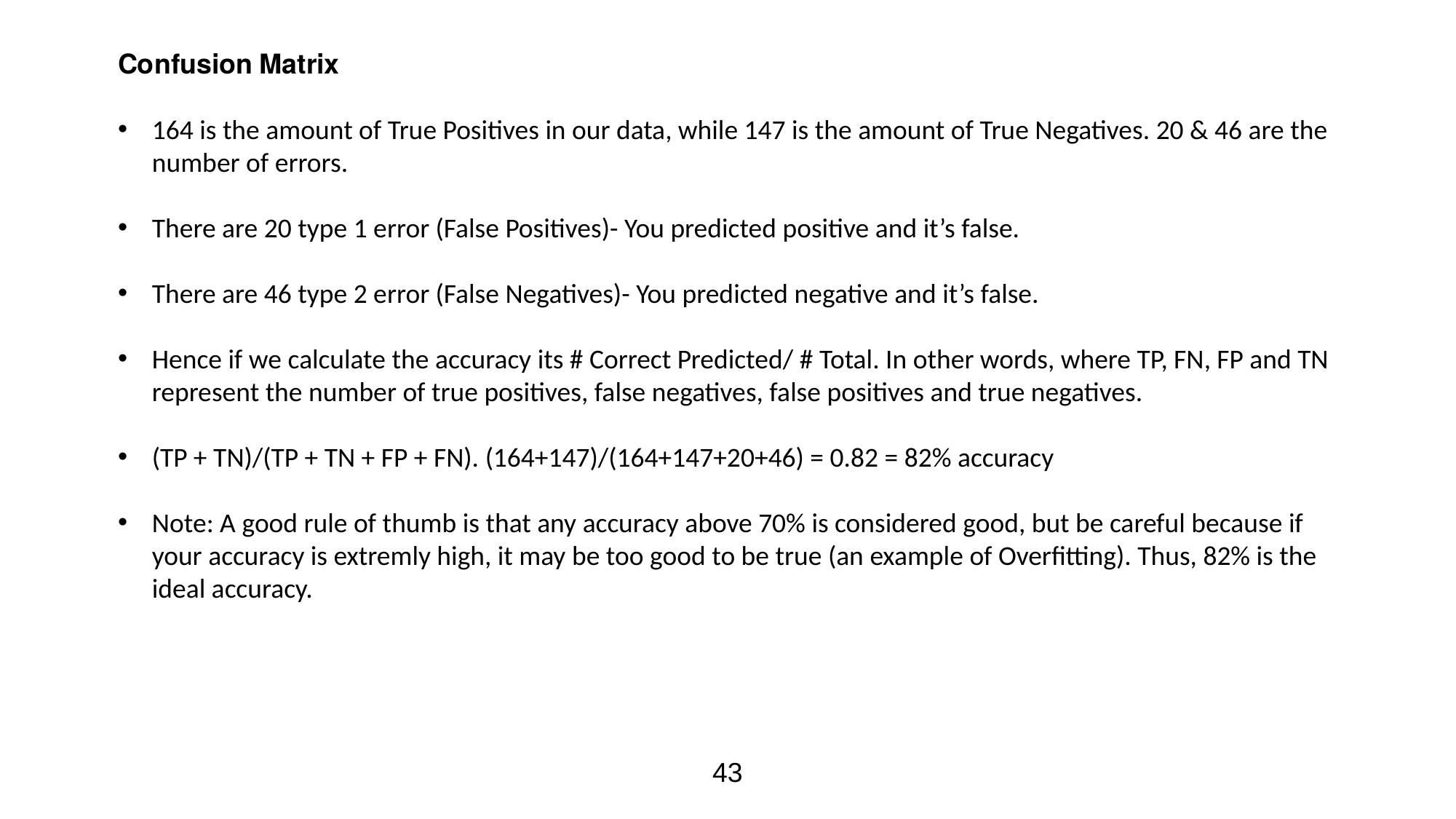

Confusion Matrix

164 is the amount of True Positives in our data, while 147 is the amount of True Negatives. 20 & 46 are the number of errors.

There are 20 type 1 error (False Positives)- You predicted positive and it’s false.

There are 46 type 2 error (False Negatives)- You predicted negative and it’s false.

Hence if we calculate the accuracy its # Correct Predicted/ # Total. In other words, where TP, FN, FP and TN represent the number of true positives, false negatives, false positives and true negatives.

(TP + TN)/(TP + TN + FP + FN). (164+147)/(164+147+20+46) = 0.82 = 82% accuracy

Note: A good rule of thumb is that any accuracy above 70% is considered good, but be careful because if your accuracy is extremly high, it may be too good to be true (an example of Overfitting). Thus, 82% is the ideal accuracy.

43